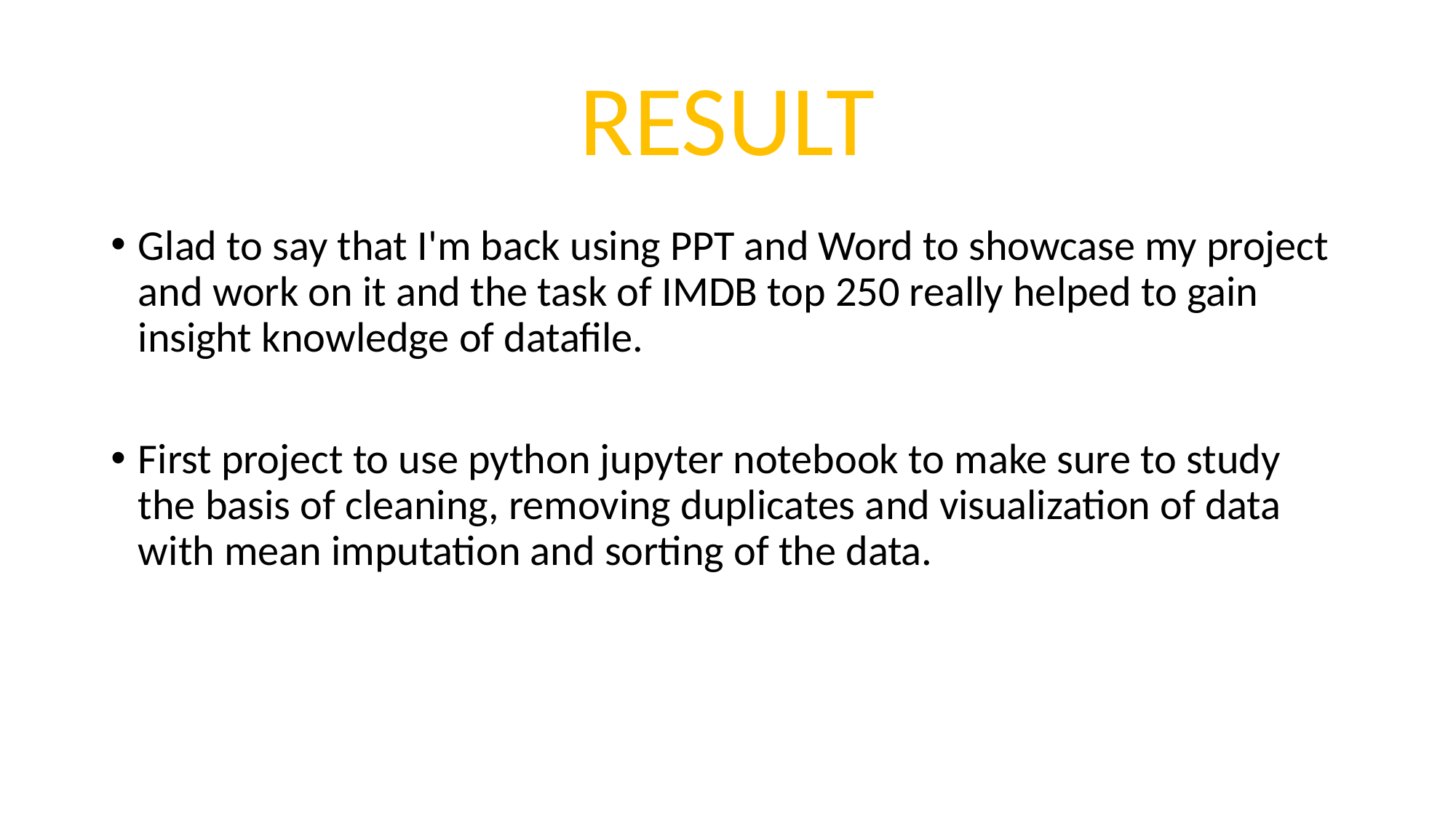

# RESULT
Glad to say that I'm back using PPT and Word to showcase my project and work on it and the task of IMDB top 250 really helped to gain insight knowledge of datafile.

First project to use python jupyter notebook to make sure to study the basis of cleaning, removing duplicates and visualization of data with mean imputation and sorting of the data.